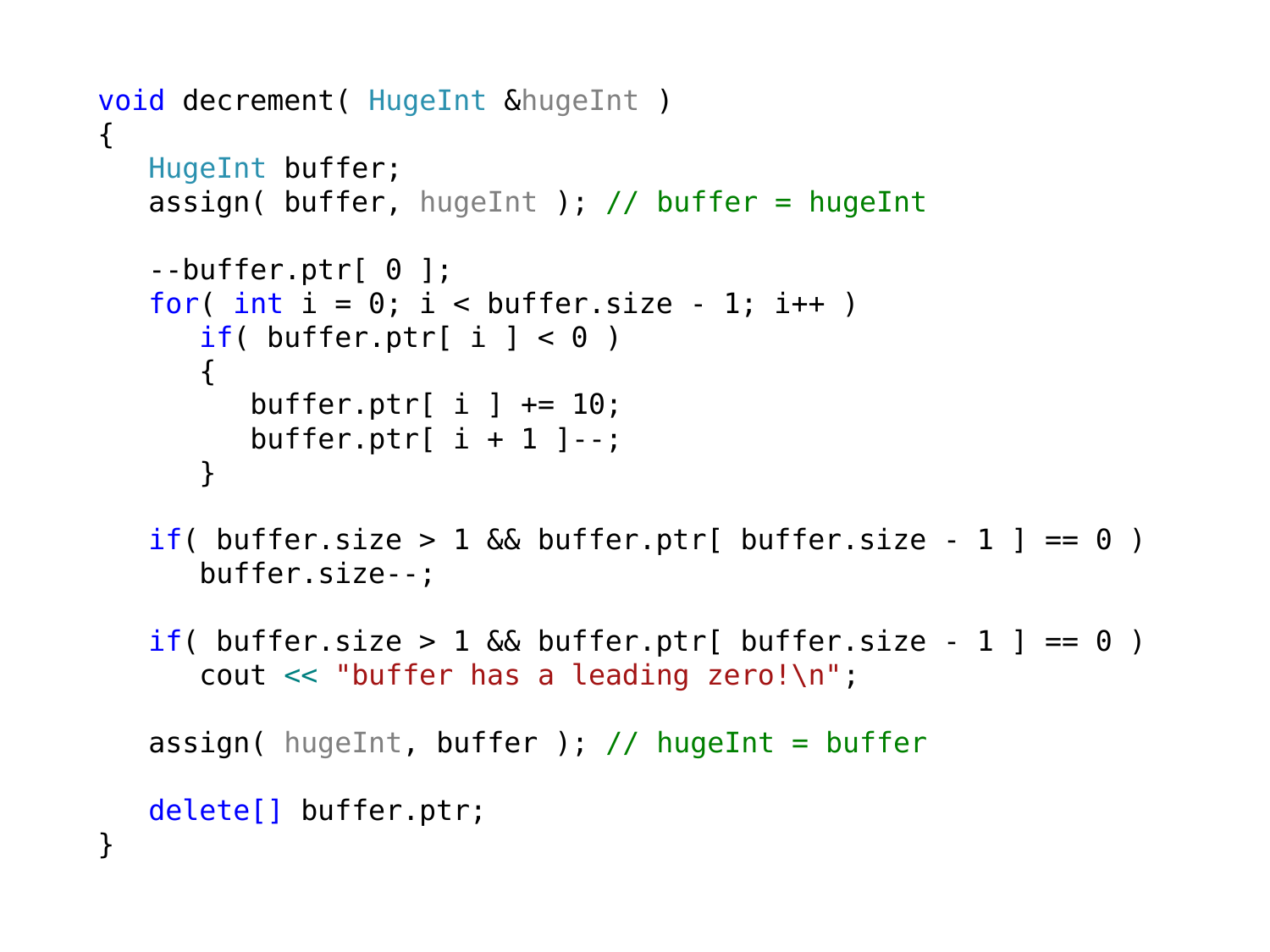

void decrement( HugeInt &hugeInt )
{
   HugeInt buffer;
   assign( buffer, hugeInt ); // buffer = hugeInt

   --buffer.ptr[ 0 ];
   for( int i = 0; i < buffer.size - 1; i++ )
      if( buffer.ptr[ i ] < 0 )
      {
         buffer.ptr[ i ] += 10;
         buffer.ptr[ i + 1 ]--;
      }

   if( buffer.size > 1 && buffer.ptr[ buffer.size - 1 ] == 0 )
      buffer.size--;

   if( buffer.size > 1 && buffer.ptr[ buffer.size - 1 ] == 0 )
      cout << "buffer has a leading zero!\n";

   assign( hugeInt, buffer ); // hugeInt = buffer

   delete[] buffer.ptr;
}